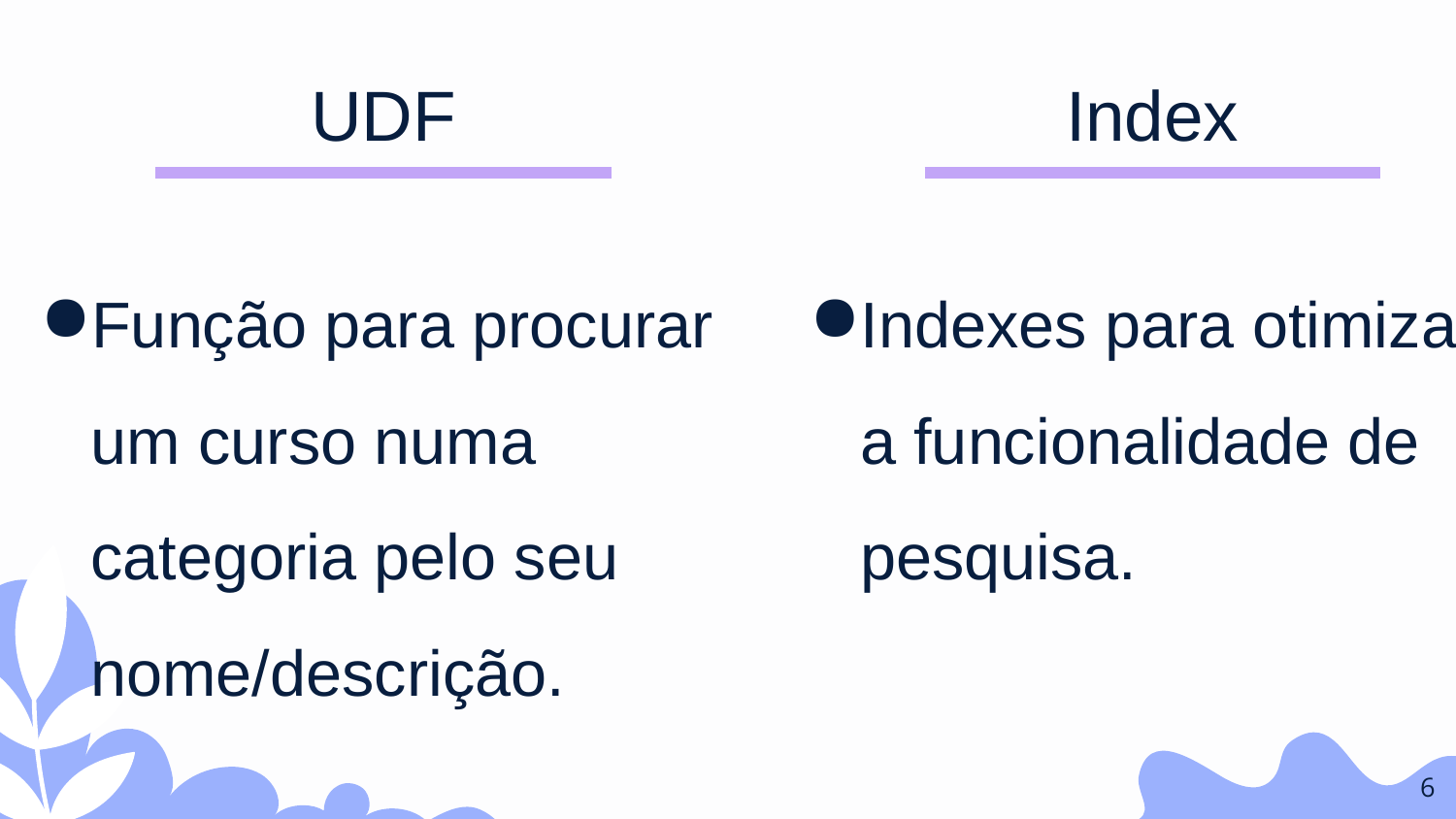

# UDF
Index
Função para procurar um curso numa categoria pelo seu nome/descrição.

Indexes para otimizar a funcionalidade de pesquisa.

6